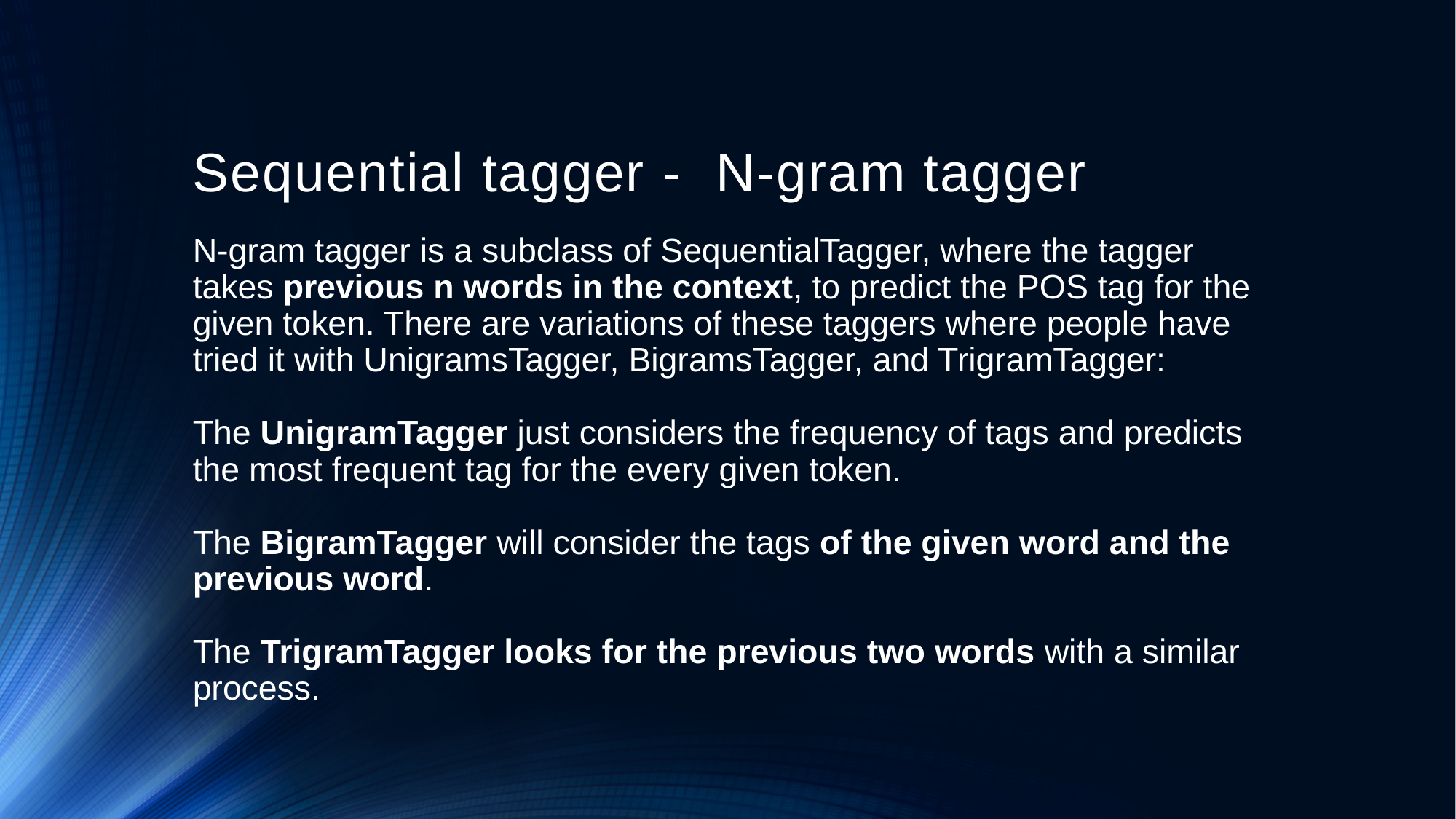

# Sequential tagger -  N-gram tagger
N-gram tagger is a subclass of SequentialTagger, where the tagger takes previous n words in the context, to predict the POS tag for the given token. There are variations of these taggers where people have tried it with UnigramsTagger, BigramsTagger, and TrigramTagger:
The UnigramTagger just considers the frequency of tags and predicts the most frequent tag for the every given token.
The BigramTagger will consider the tags of the given word and the previous word.
The TrigramTagger looks for the previous two words with a similar process.